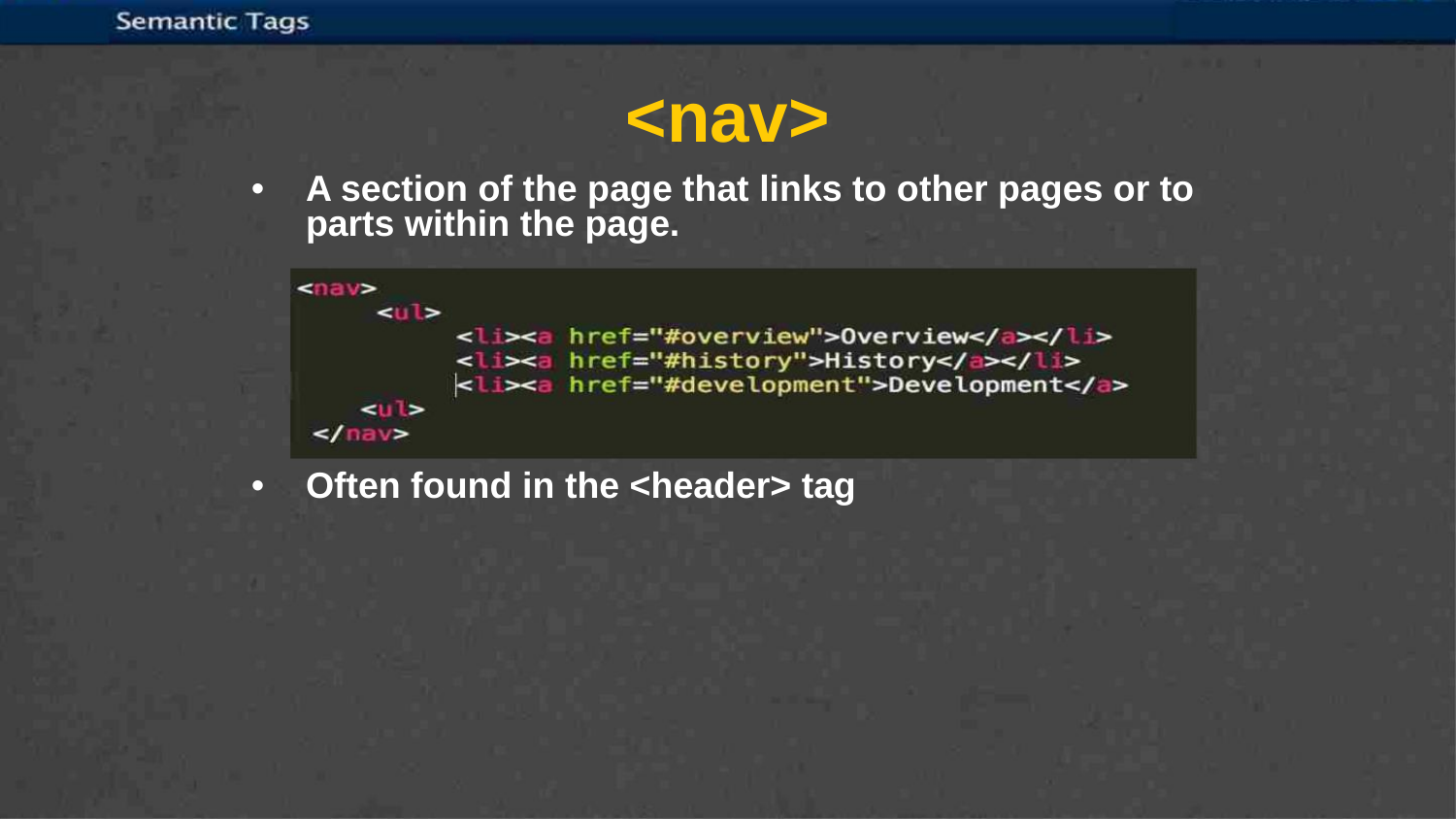

<nav>
• A section of the page that links to other pages or to
parts within the page.
• Often found in the <header> tag